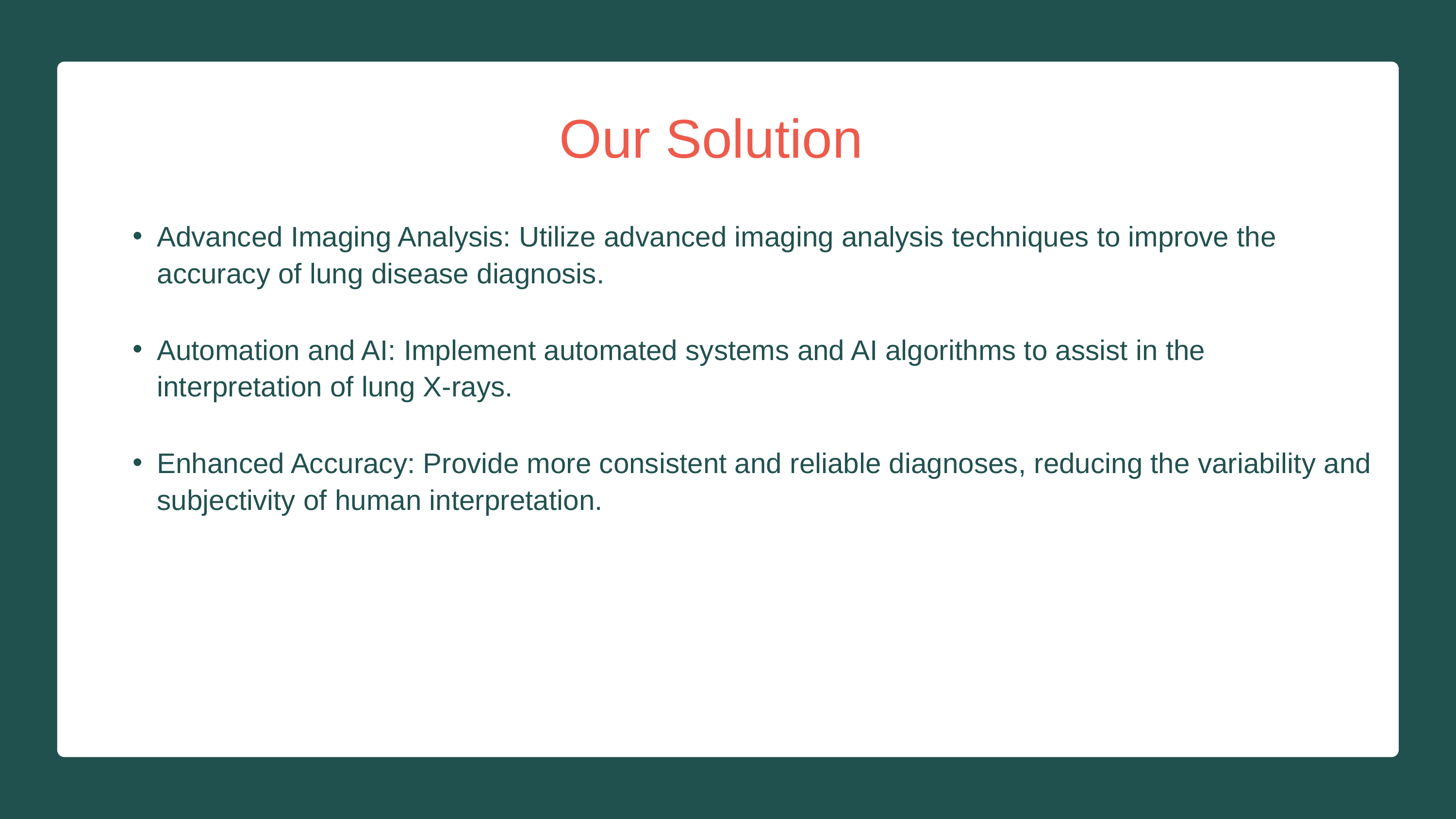

Our Solution
Advanced Imaging Analysis: Utilize advanced imaging analysis techniques to improve the accuracy of lung disease diagnosis.

Automation and AI: Implement automated systems and AI algorithms to assist in the interpretation of lung X-rays.

Enhanced Accuracy: Provide more consistent and reliable diagnoses, reducing the variability and subjectivity of human interpretation.